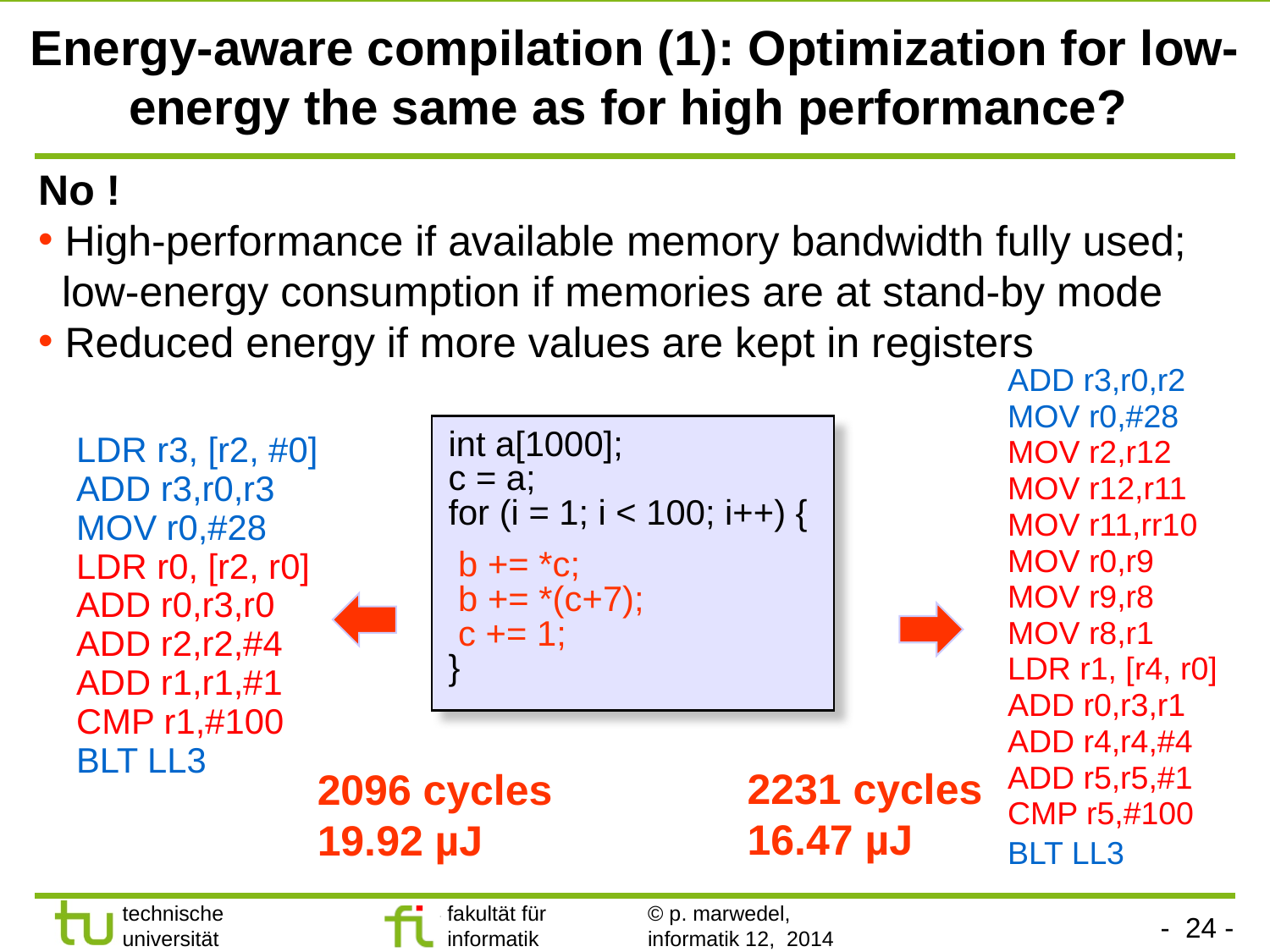

# Energy-aware compilation (1): Optimization for low-energy the same as for high performance?
No !
 High-performance if available memory bandwidth fully used;
  low-energy consumption if memories are at stand-by mode
 Reduced energy if more values are kept in registers

ADD r3,r0,r2
MOV r0,#28
MOV r2,r12
MOV r12,r11
MOV r11,rr10
MOV r0,r9
MOV r9,r8
MOV r8,r1
LDR r1, [r4, r0]
ADD r0,r3,r1
ADD r4,r4,#4
ADD r5,r5,#1
CMP r5,#100
BLT LL3
LDR r3, [r2, #0]
ADD r3,r0,r3
MOV r0,#28
LDR r0, [r2, r0]
ADD r0,r3,r0
ADD r2,r2,#4
ADD r1,r1,#1
CMP r1,#100
BLT LL3
int a[1000];
c = a;
for (i = 1; i < 100; i++) {
 b += *c;
 b += *(c+7);
 c += 1;
}

2231 cycles
16.47 µJ
2096 cycles
19.92 µJ